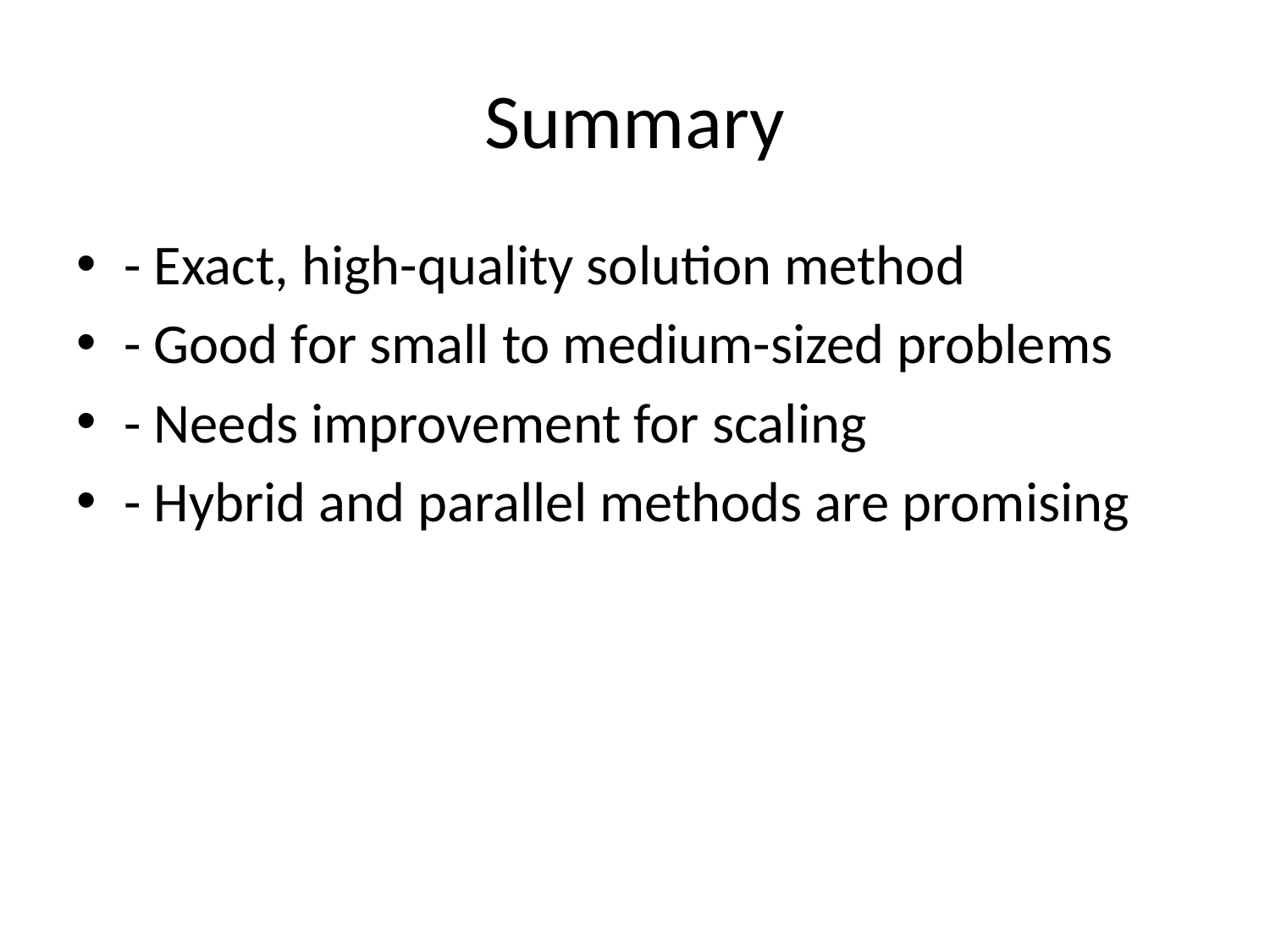

# Summary
- Exact, high-quality solution method
- Good for small to medium-sized problems
- Needs improvement for scaling
- Hybrid and parallel methods are promising